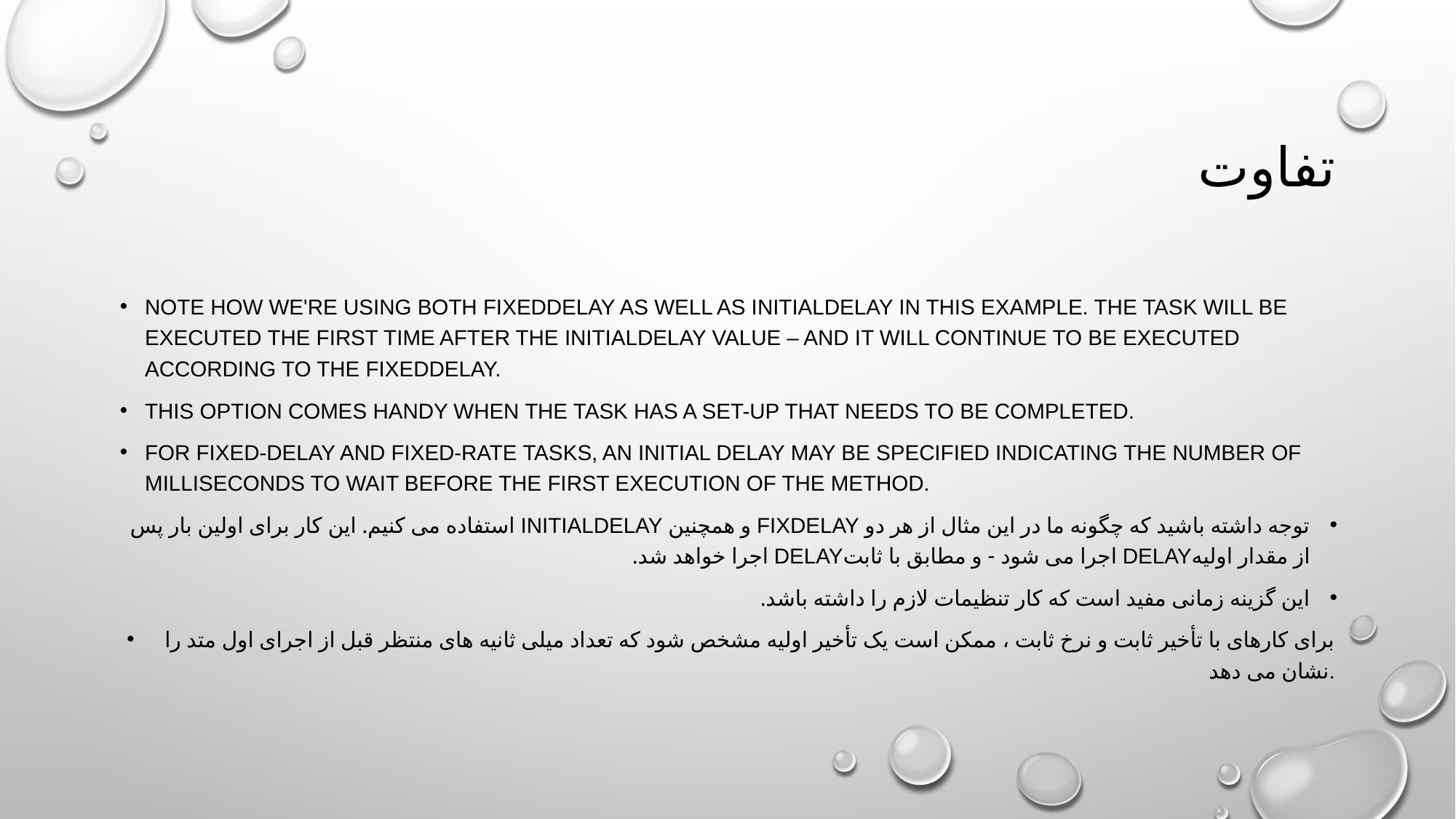

# تفاوت
Note how we're using both fixedDelay as well as initialDelay in this example. The task will be executed the first time after the initialDelay value – and it will continue to be executed according to the fixedDelay.
This option comes handy when the task has a set-up that needs to be completed.
For fixed-delay and fixed-rate tasks, an initial delay may be specified indicating the number of milliseconds to wait before the first execution of the method.
توجه داشته باشید که چگونه ما در این مثال از هر دو fixDelay و همچنین initialDelay استفاده می کنیم. این کار برای اولین بار پس از مقدار اولیهDelay اجرا می شود - و مطابق با ثابتDelay اجرا خواهد شد.
این گزینه زمانی مفید است که کار تنظیمات لازم را داشته باشد.
برای کارهای با تأخیر ثابت و نرخ ثابت ، ممکن است یک تأخیر اولیه مشخص شود که تعداد میلی ثانیه های منتظر قبل از اجرای اول متد را نشان می دهد.